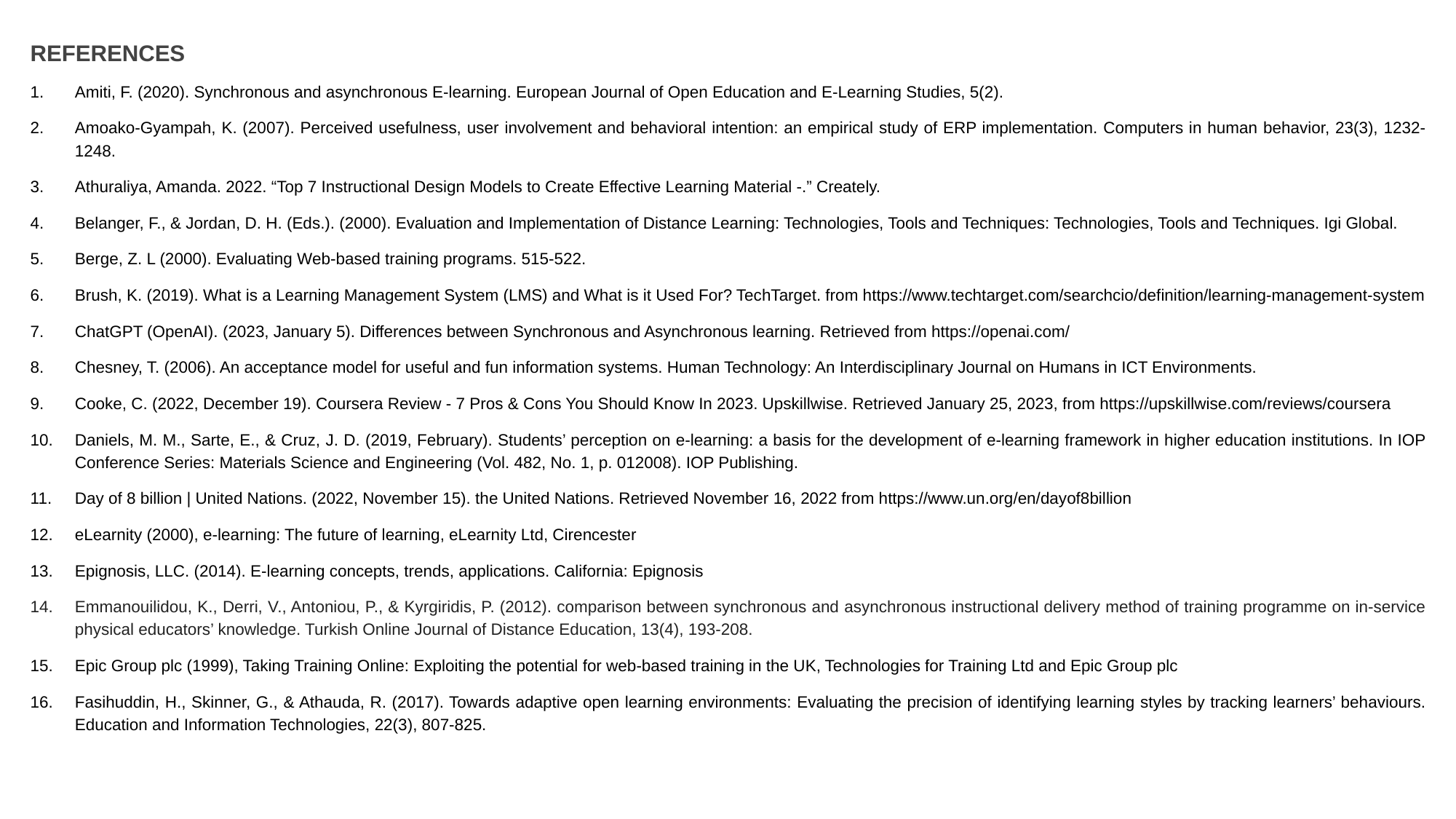

REFERENCES
Amiti, F. (2020). Synchronous and asynchronous E-learning. European Journal of Open Education and E-Learning Studies, 5(2).
Amoako-Gyampah, K. (2007). Perceived usefulness, user involvement and behavioral intention: an empirical study of ERP implementation. Computers in human behavior, 23(3), 1232-1248.
Athuraliya, Amanda. 2022. “Top 7 Instructional Design Models to Create Effective Learning Material -.” Creately.
Belanger, F., & Jordan, D. H. (Eds.). (2000). Evaluation and Implementation of Distance Learning: Technologies, Tools and Techniques: Technologies, Tools and Techniques. Igi Global.
Berge, Z. L (2000). Evaluating Web-based training programs. 515-522.
Brush, K. (2019). What is a Learning Management System (LMS) and What is it Used For? TechTarget. from https://www.techtarget.com/searchcio/definition/learning-management-system
ChatGPT (OpenAI). (2023, January 5). Differences between Synchronous and Asynchronous learning. Retrieved from https://openai.com/
Chesney, T. (2006). An acceptance model for useful and fun information systems. Human Technology: An Interdisciplinary Journal on Humans in ICT Environments.
Cooke, C. (2022, December 19). Coursera Review - 7 Pros & Cons You Should Know In 2023. Upskillwise. Retrieved January 25, 2023, from https://upskillwise.com/reviews/coursera
Daniels, M. M., Sarte, E., & Cruz, J. D. (2019, February). Students’ perception on e-learning: a basis for the development of e-learning framework in higher education institutions. In IOP Conference Series: Materials Science and Engineering (Vol. 482, No. 1, p. 012008). IOP Publishing.
Day of 8 billion | United Nations. (2022, November 15). the United Nations. Retrieved November 16, 2022 from https://www.un.org/en/dayof8billion
eLearnity (2000), e-learning: The future of learning, eLearnity Ltd, Cirencester
Epignosis, LLC. (2014). E-learning concepts, trends, applications. California: Epignosis
Emmanouilidou, K., Derri, V., Antoniou, P., & Kyrgiridis, P. (2012). comparison between synchronous and asynchronous instructional delivery method of training programme on in-service physical educators’ knowledge. Turkish Online Journal of Distance Education, 13(4), 193-208.
Epic Group plc (1999), Taking Training Online: Exploiting the potential for web-based training in the UK, Technologies for Training Ltd and Epic Group plc
Fasihuddin, H., Skinner, G., & Athauda, R. (2017). Towards adaptive open learning environments: Evaluating the precision of identifying learning styles by tracking learners’ behaviours. Education and Information Technologies, 22(3), 807-825.